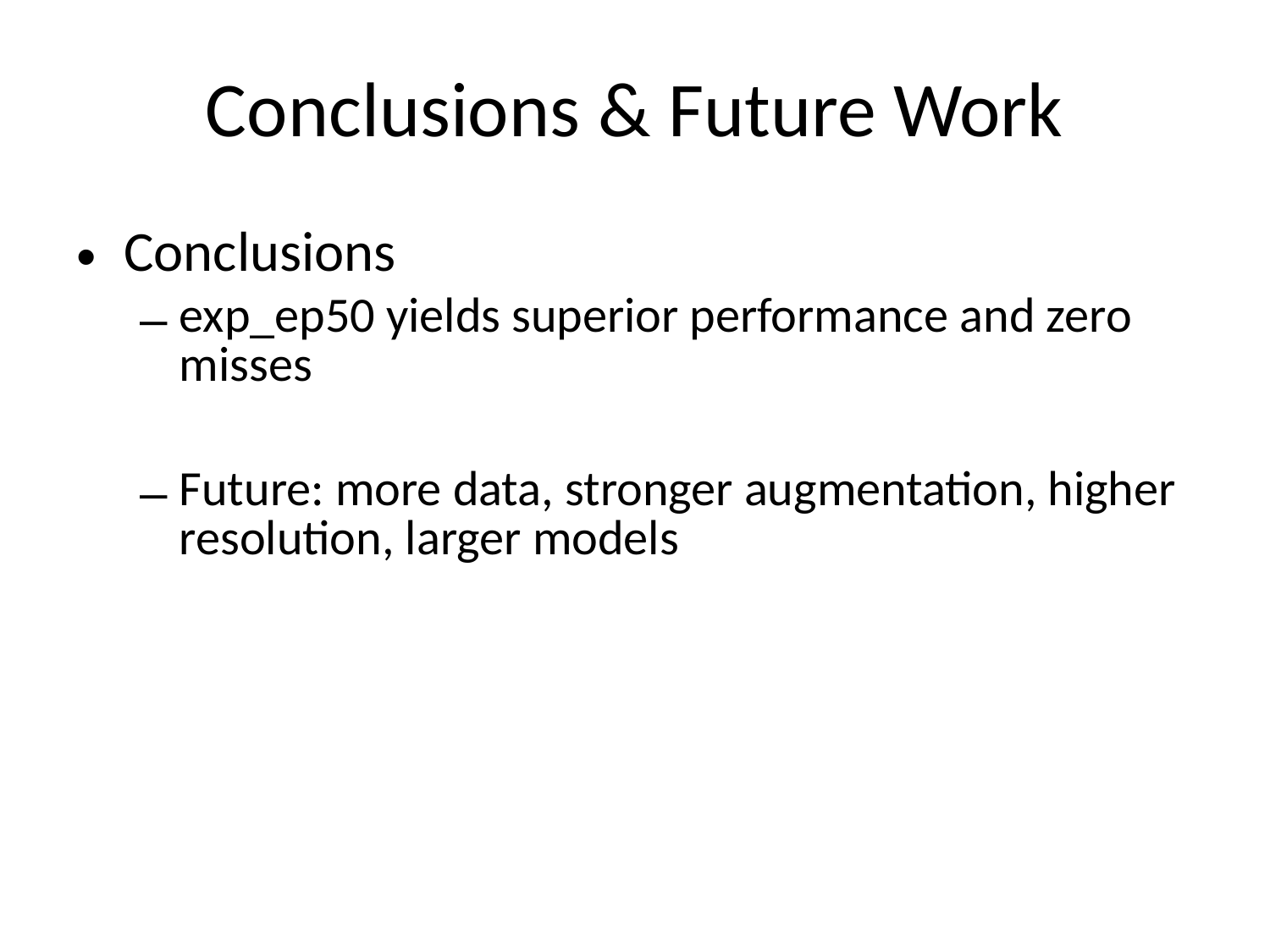

# Conclusions & Future Work
Conclusions
exp_ep50 yields superior performance and zero misses

Future: more data, stronger augmentation, higher resolution, larger models